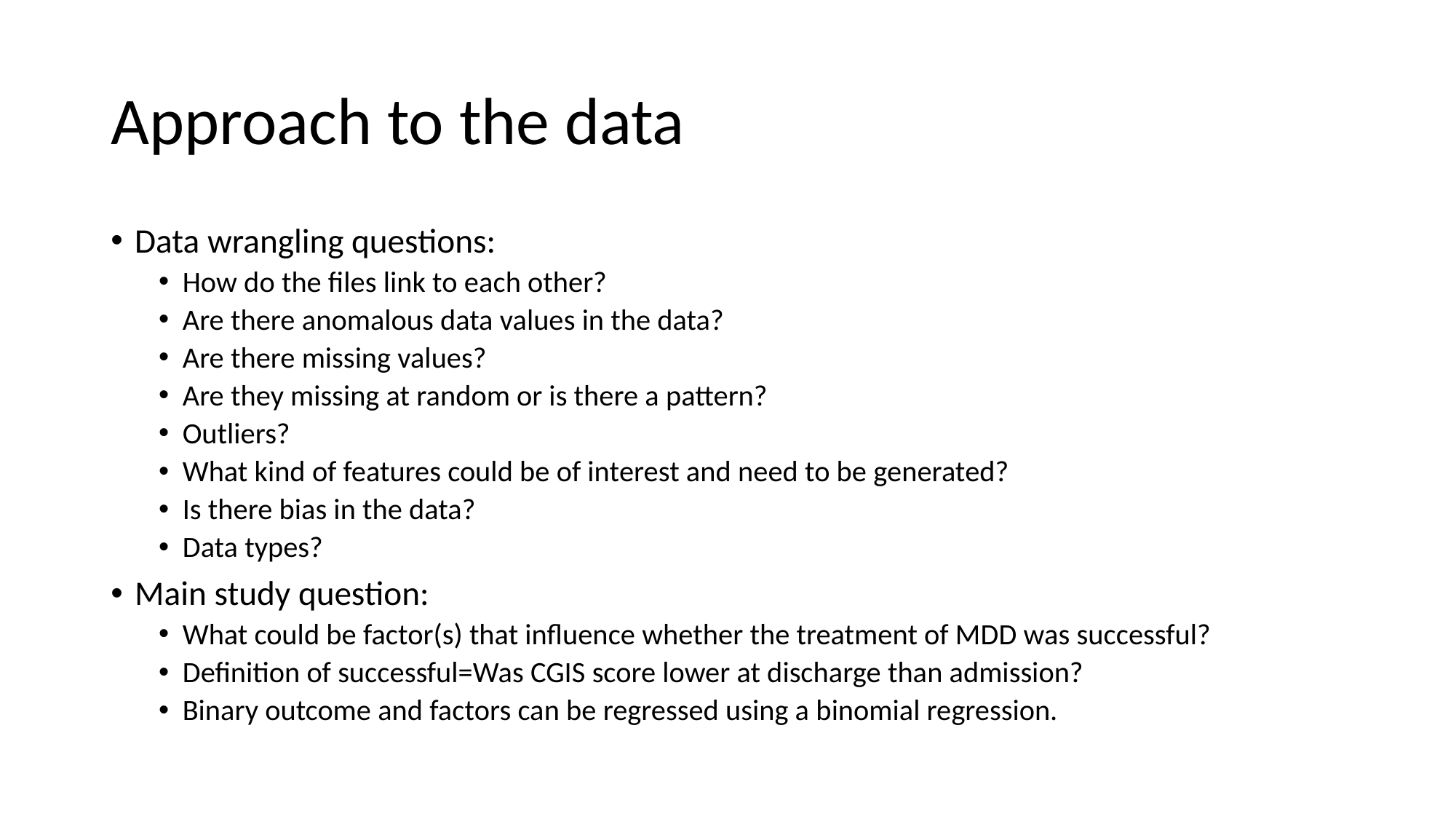

# Approach to the data
Data wrangling questions:
How do the files link to each other?
Are there anomalous data values in the data?
Are there missing values?
Are they missing at random or is there a pattern?
Outliers?
What kind of features could be of interest and need to be generated?
Is there bias in the data?
Data types?
Main study question:
What could be factor(s) that influence whether the treatment of MDD was successful?
Definition of successful=Was CGIS score lower at discharge than admission?
Binary outcome and factors can be regressed using a binomial regression.